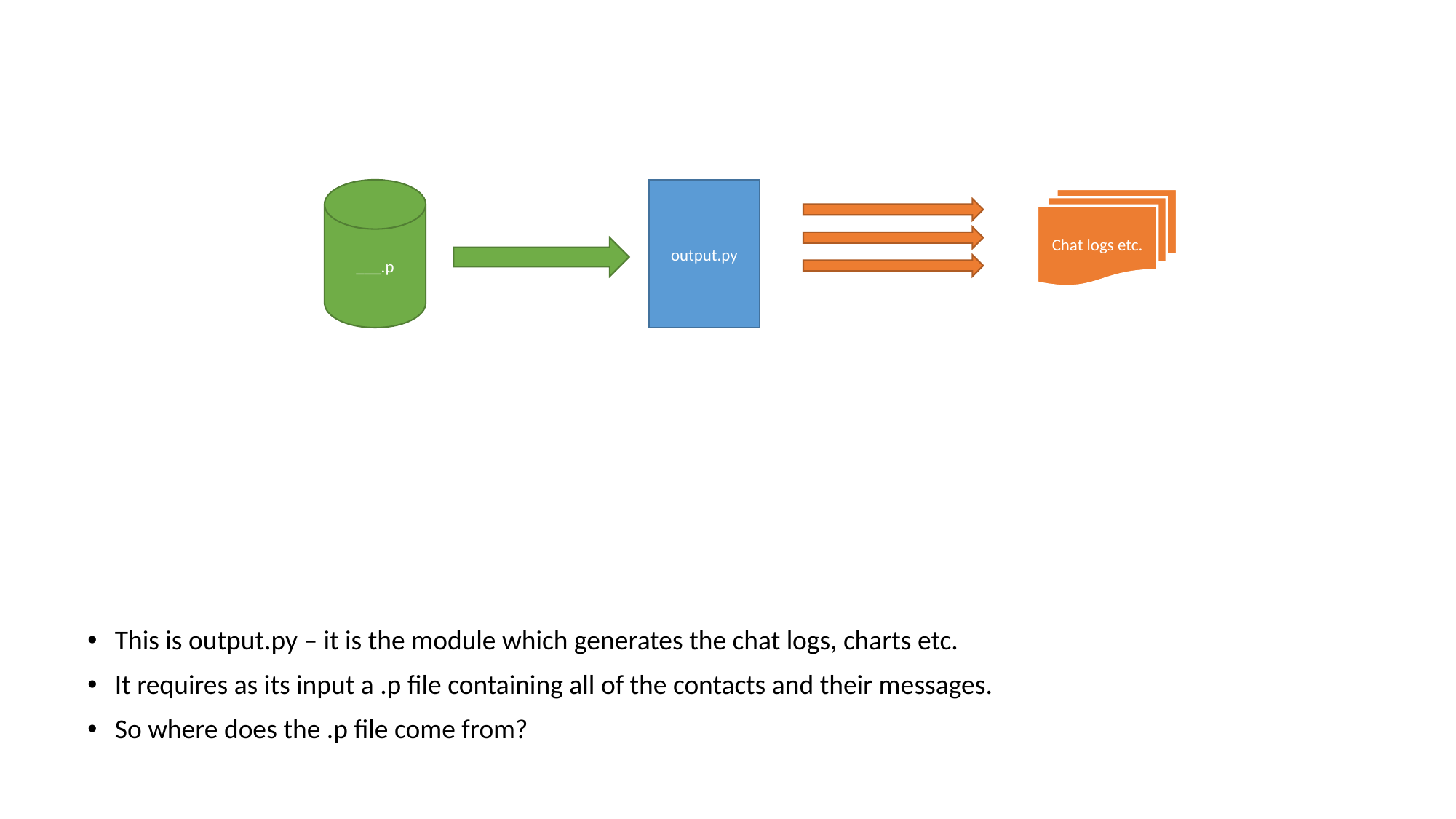

___.p

output.py
Chat logs etc.

This is output.py – it is the module which generates the chat logs, charts etc.
It requires as its input a .p file containing all of the contacts and their messages.
So where does the .p file come from?